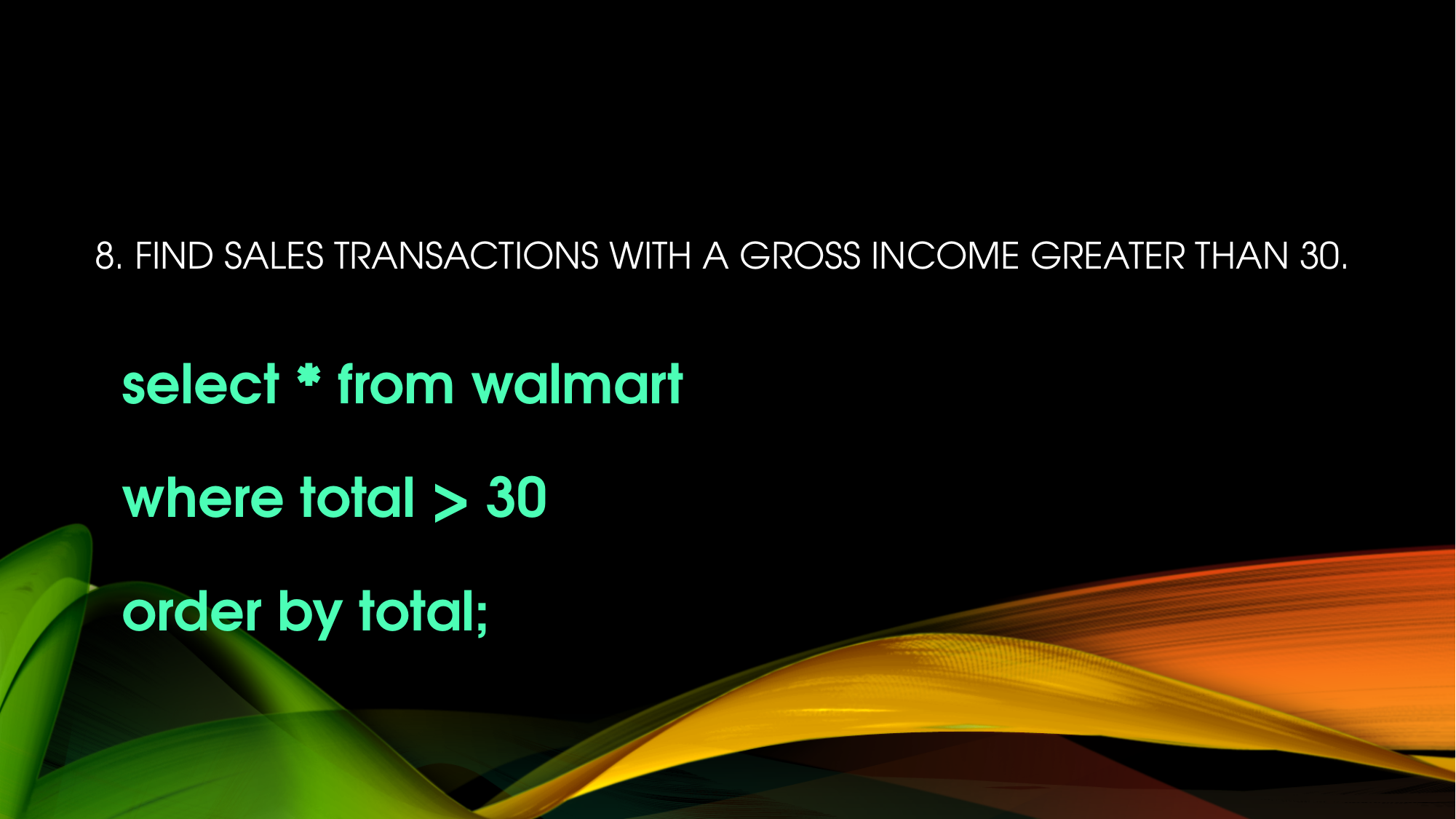

# 8. Find sales transactions with a gross income greater than 30.
select * from walmart
where total > 30
order by total;